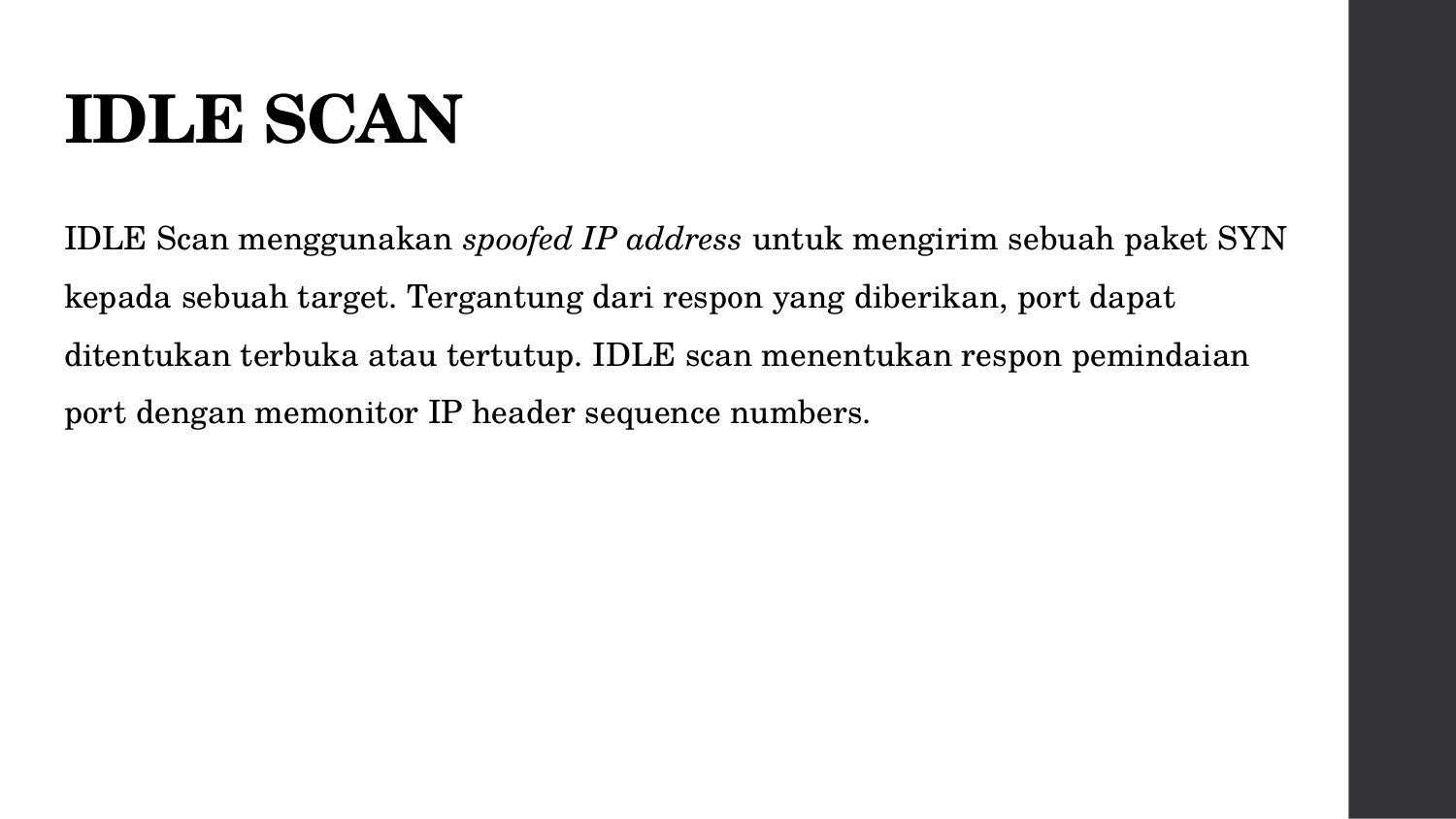

# IDLE SCAN
IDLE Scan menggunakan spoofed IP address untuk mengirim sebuah paket SYN kepada sebuah target. Tergantung dari respon yang diberikan, port dapat ditentukan terbuka atau tertutup. IDLE scan menentukan respon pemindaian port dengan memonitor IP header sequence numbers.